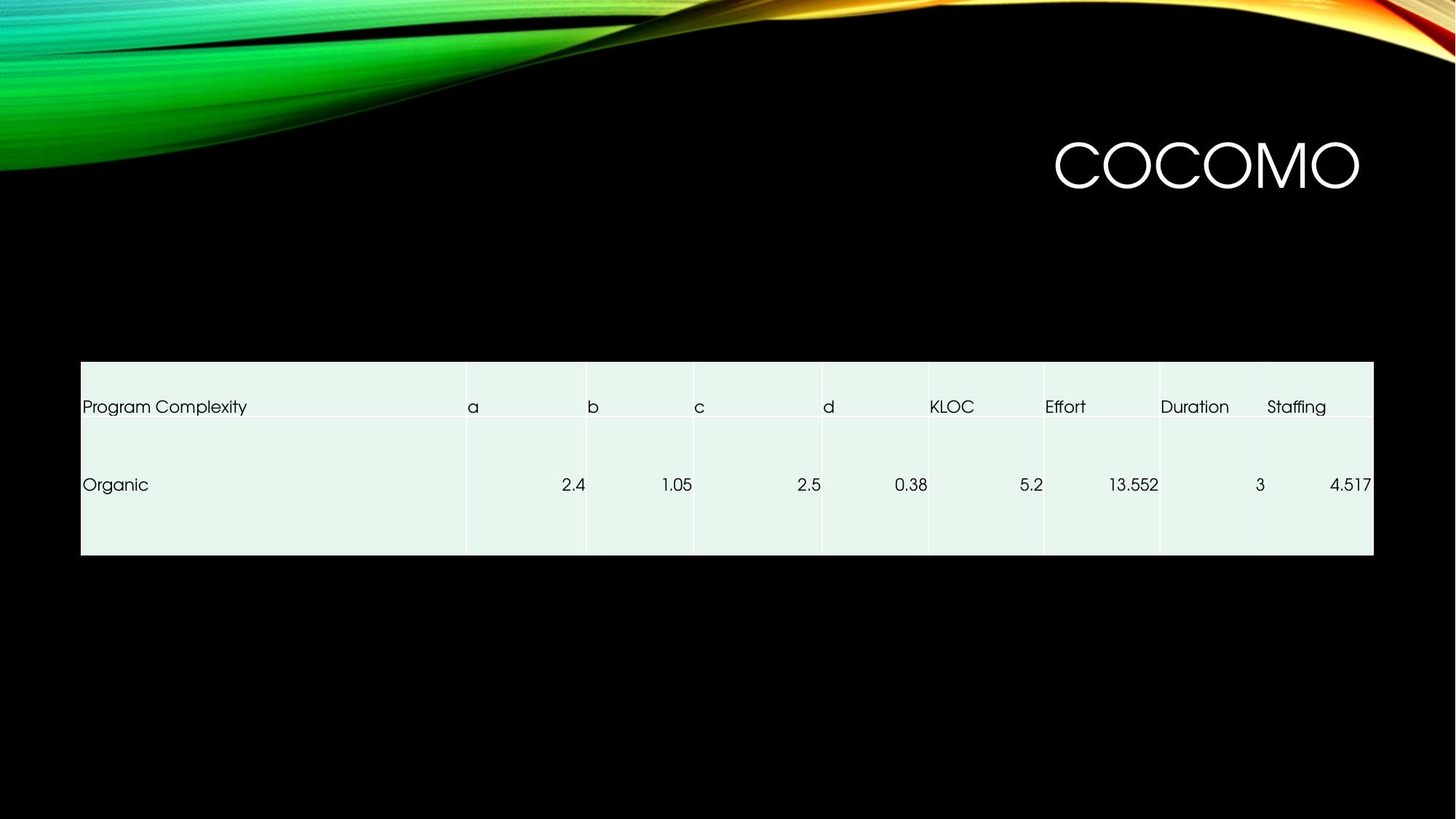

# COCOMO
| Program Complexity | a | b | c | d | KLOC | Effort | Duration | Staffing |
| --- | --- | --- | --- | --- | --- | --- | --- | --- |
| Organic | 2.4 | 1.05 | 2.5 | 0.38 | 5.2 | 13.552 | 3 | 4.517 |